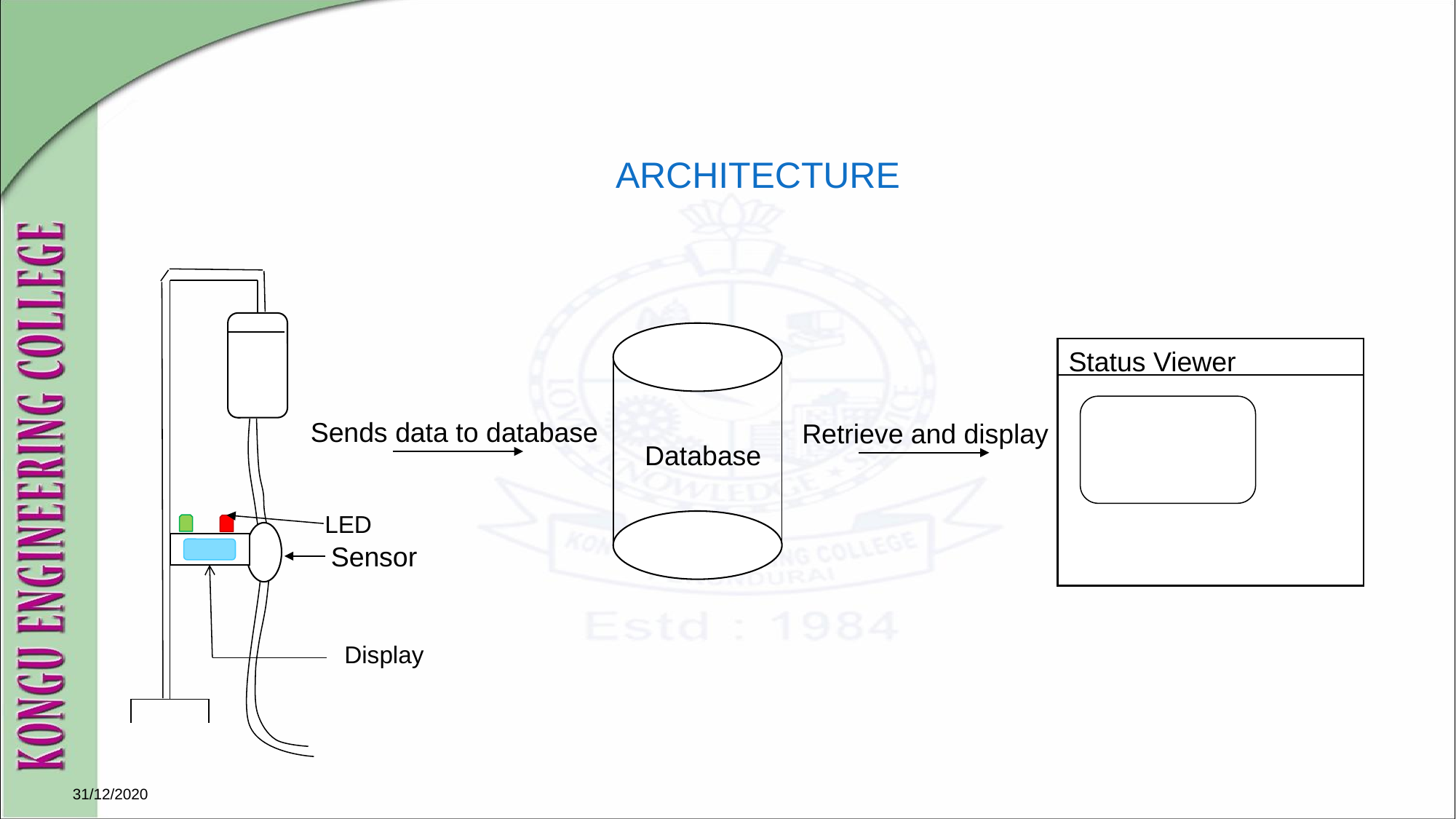

ARCHITECTURE

Status Viewer

Sends data to database
Retrieve and display

Database
LED

Sensor

Display
31/12/2020